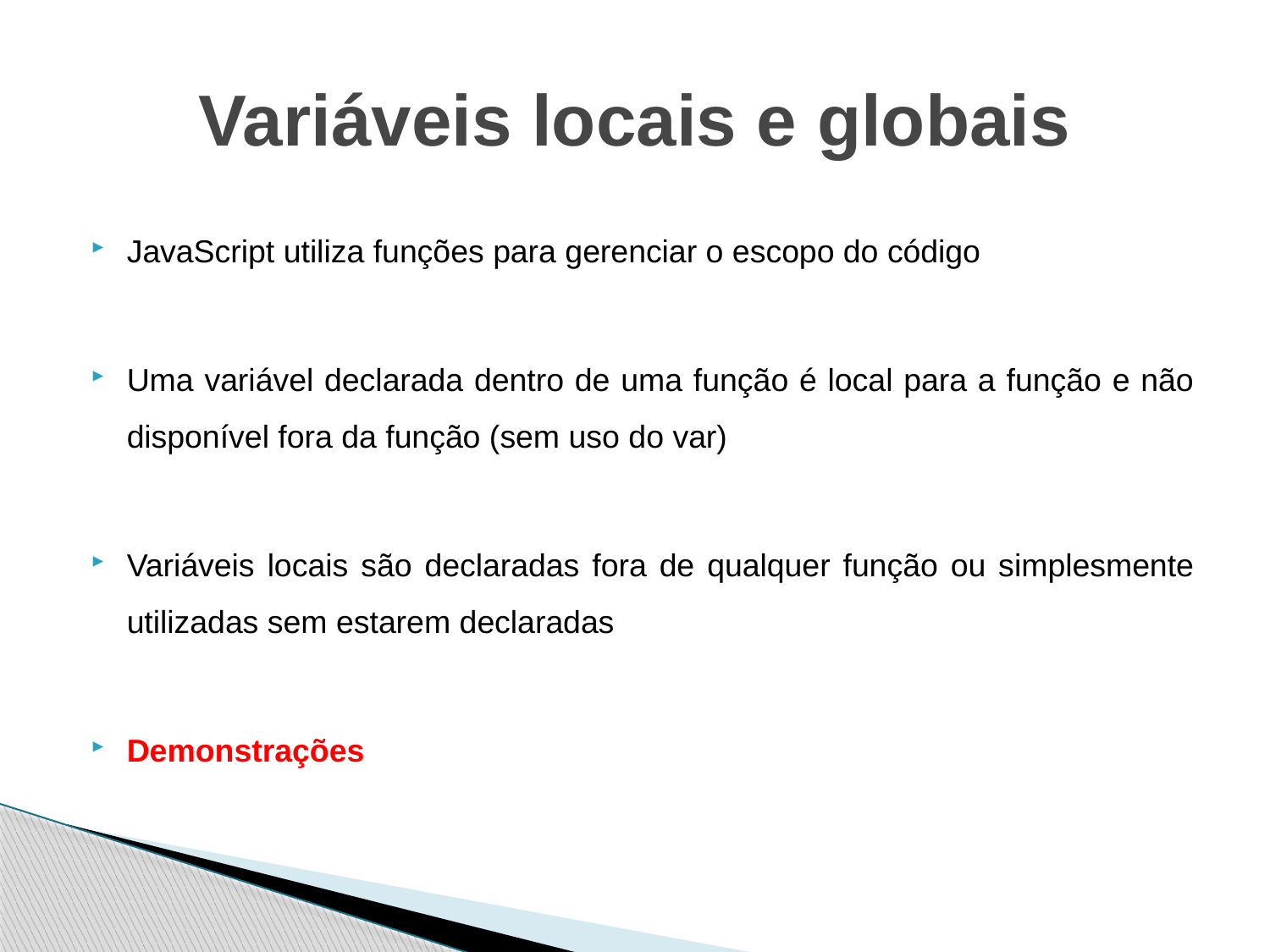

# Variáveis locais e globais
JavaScript utiliza funções para gerenciar o escopo do código

Uma variável declarada dentro de uma função é local para a função e não disponível fora da função (sem uso do var)

Variáveis locais são declaradas fora de qualquer função ou simplesmente utilizadas sem estarem declaradas

Demonstrações